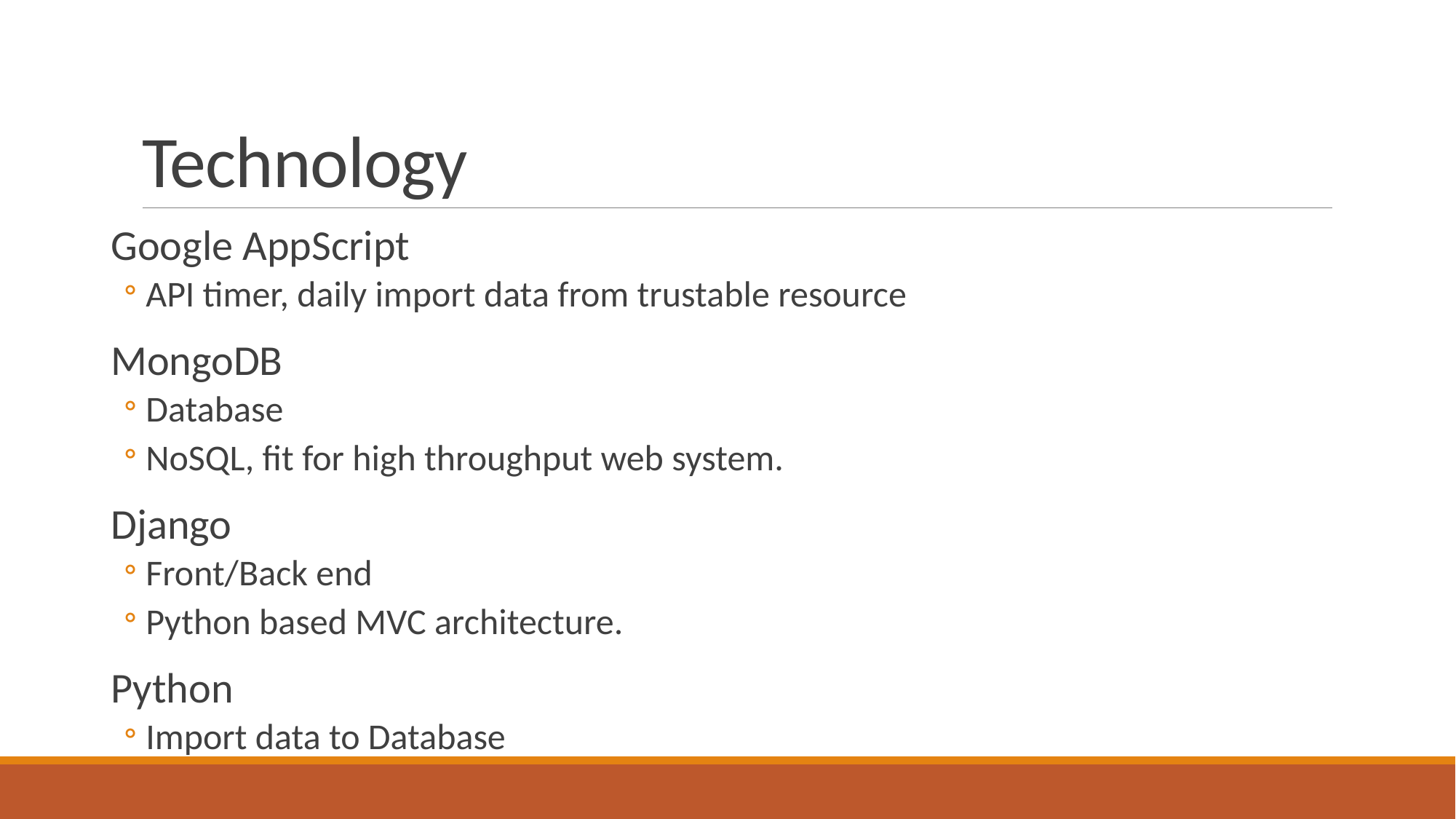

# Technology
Google AppScript
API timer, daily import data from trustable resource
MongoDB
Database
NoSQL, fit for high throughput web system.
Django
Front/Back end
Python based MVC architecture.
Python
Import data to Database